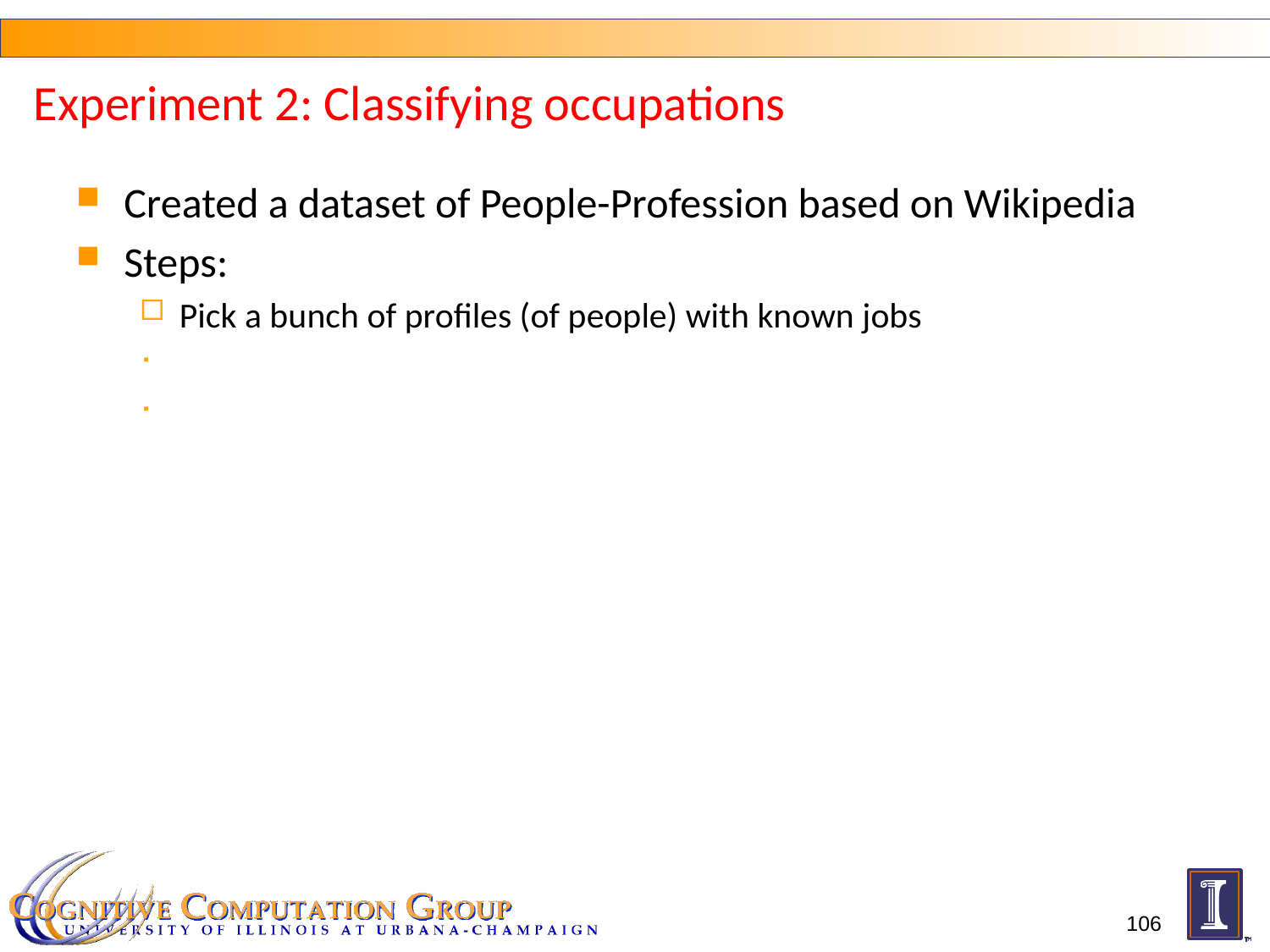

# Experiment 2: Classifying occupations
Created a dataset of People-Profession based on Wikipedia
Steps:
Pick a bunch of profiles (of people) with known jobs

106